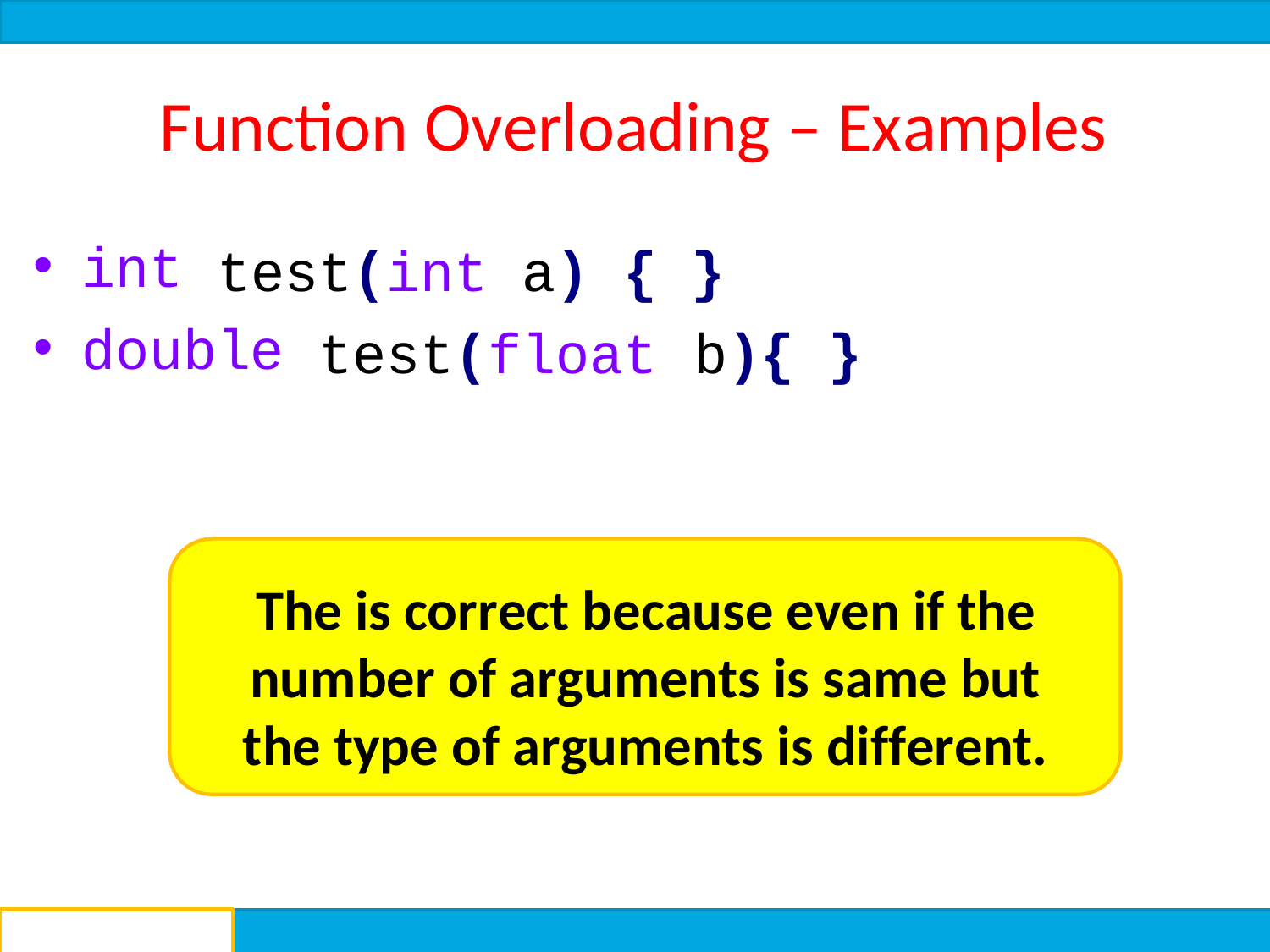

# Function Overloading – Examples
int
test(int a) { }
b){
double
test(float
}

The is correct because even if the number of arguments is same but the type of arguments is different.